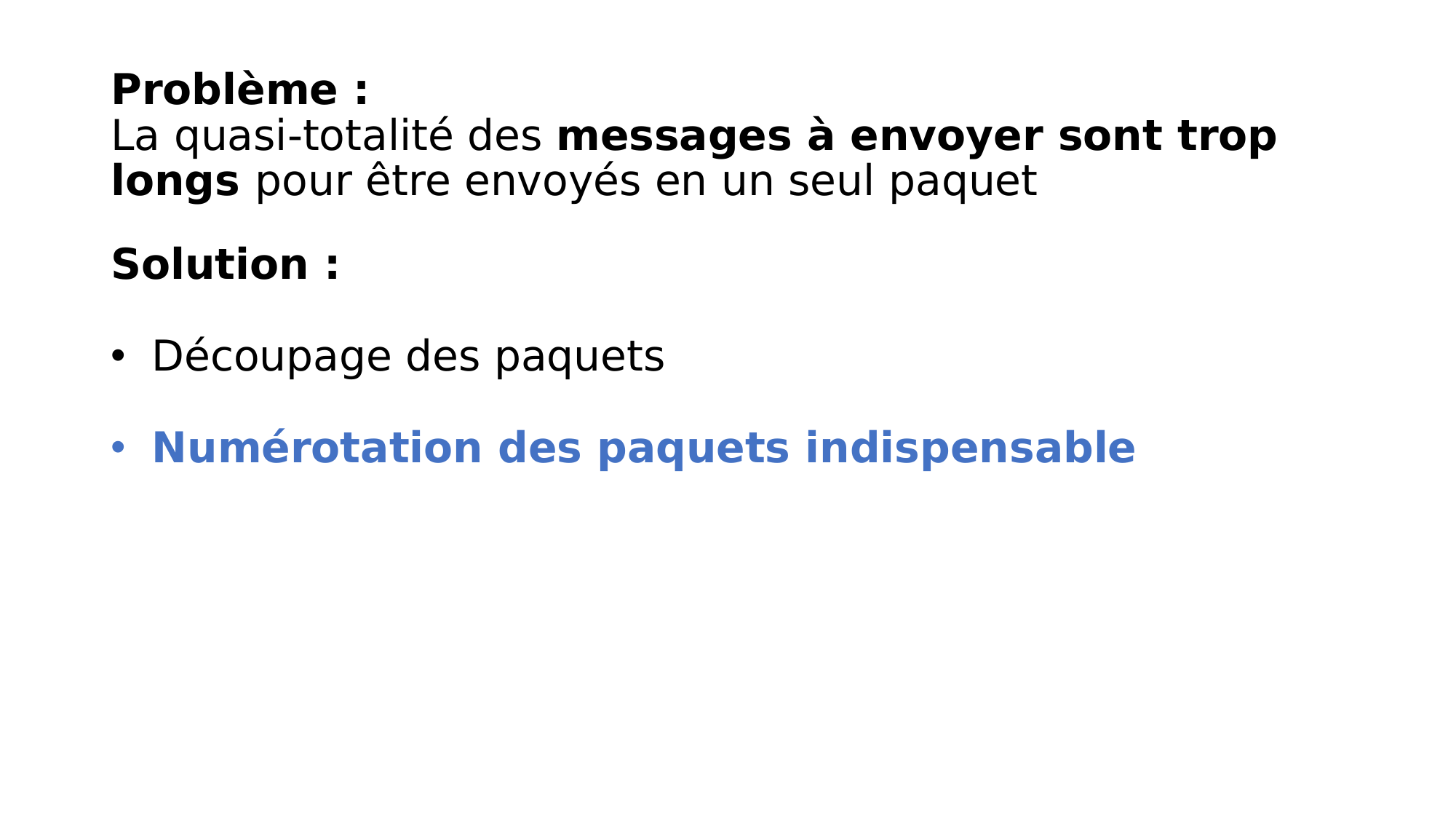

Problème :
La quasi-totalité des messages à envoyer sont trop longs pour être envoyés en un seul paquet
Solution :

Découpage des paquets

Numérotation des paquets indispensable